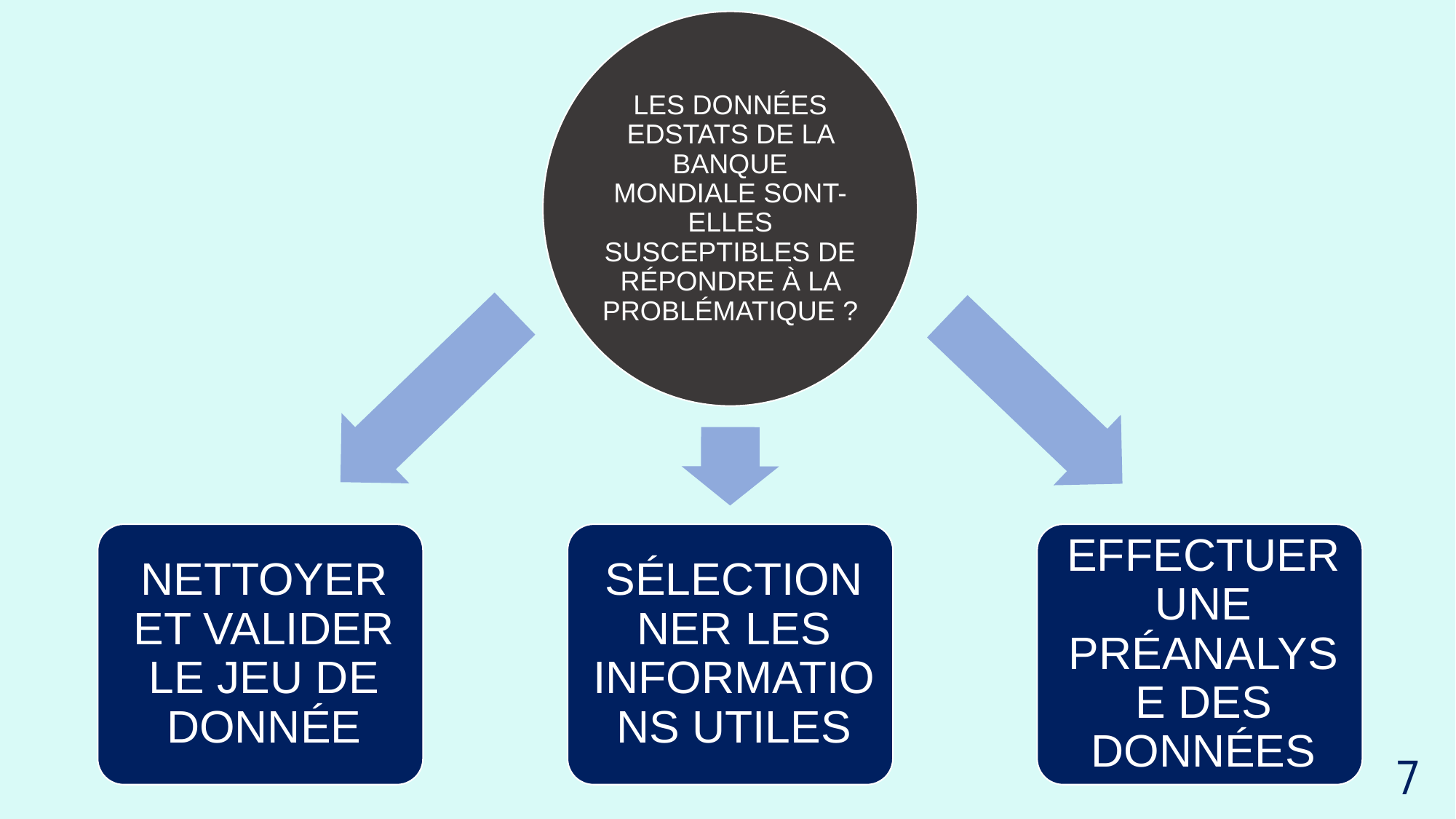

LES DONNÉES EDSTATS DE LA BANQUE MONDIALE SONT-ELLES SUSCEPTIBLES DE RÉPONDRE À LA PROBLÉMATIQUE ?
nettoyer et valider le jeu de donnée
sélectionner les informations utiles
effectuer une préanalyse des données
7